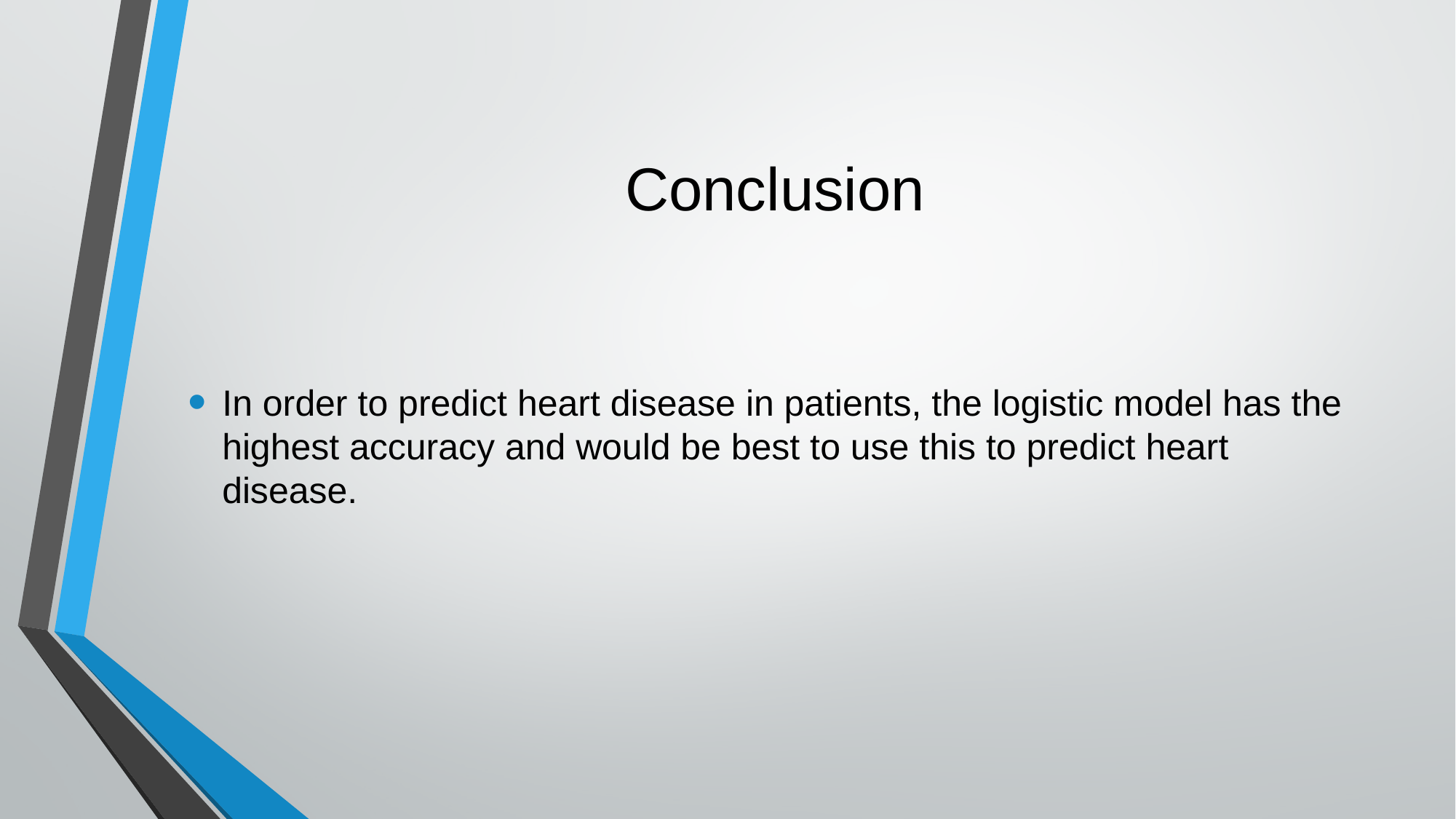

# Conclusion
In order to predict heart disease in patients, the logistic model has the highest accuracy and would be best to use this to predict heart disease.